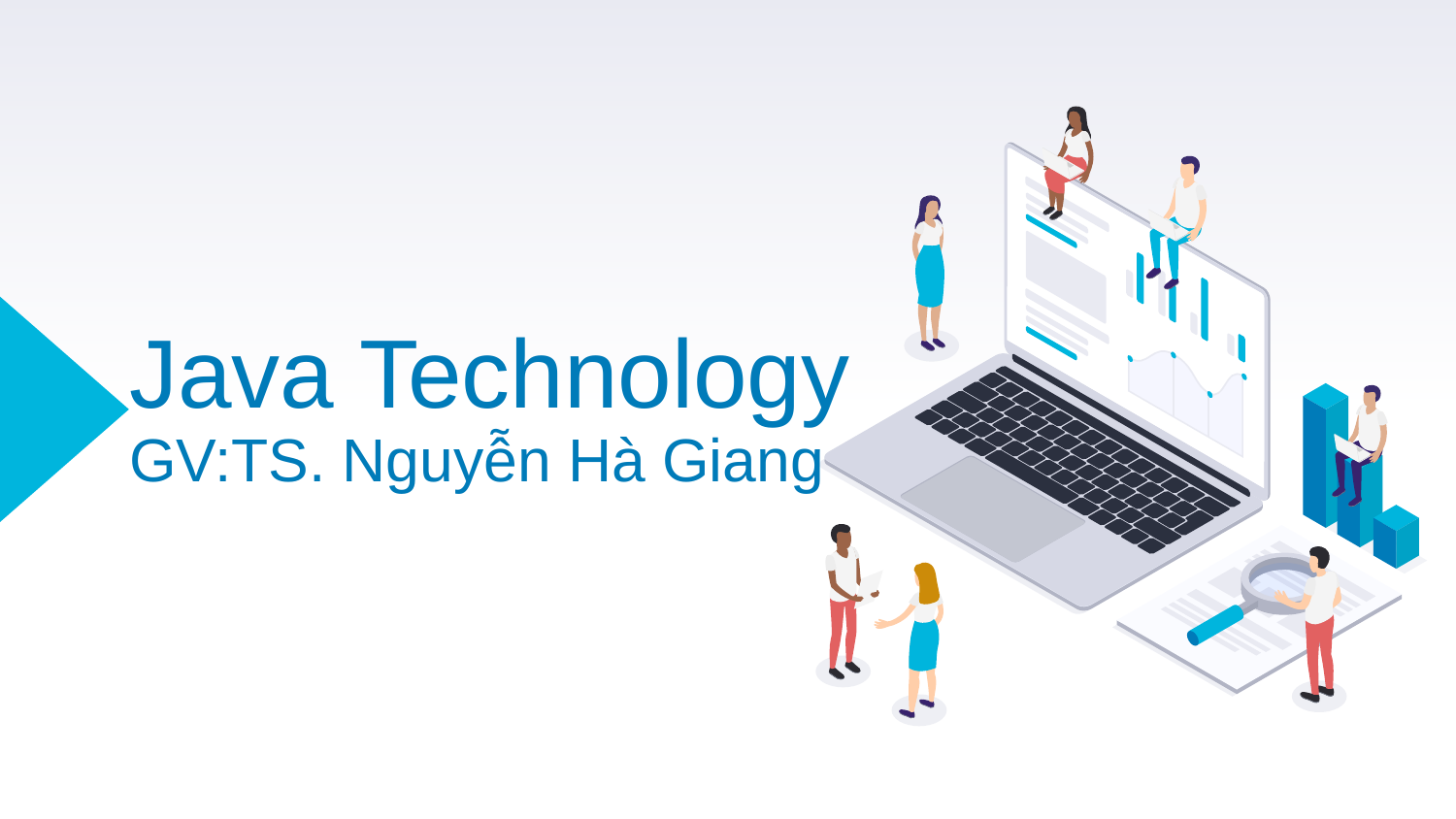

# Java Technology
GV:TS. Nguyễn Hà Giang